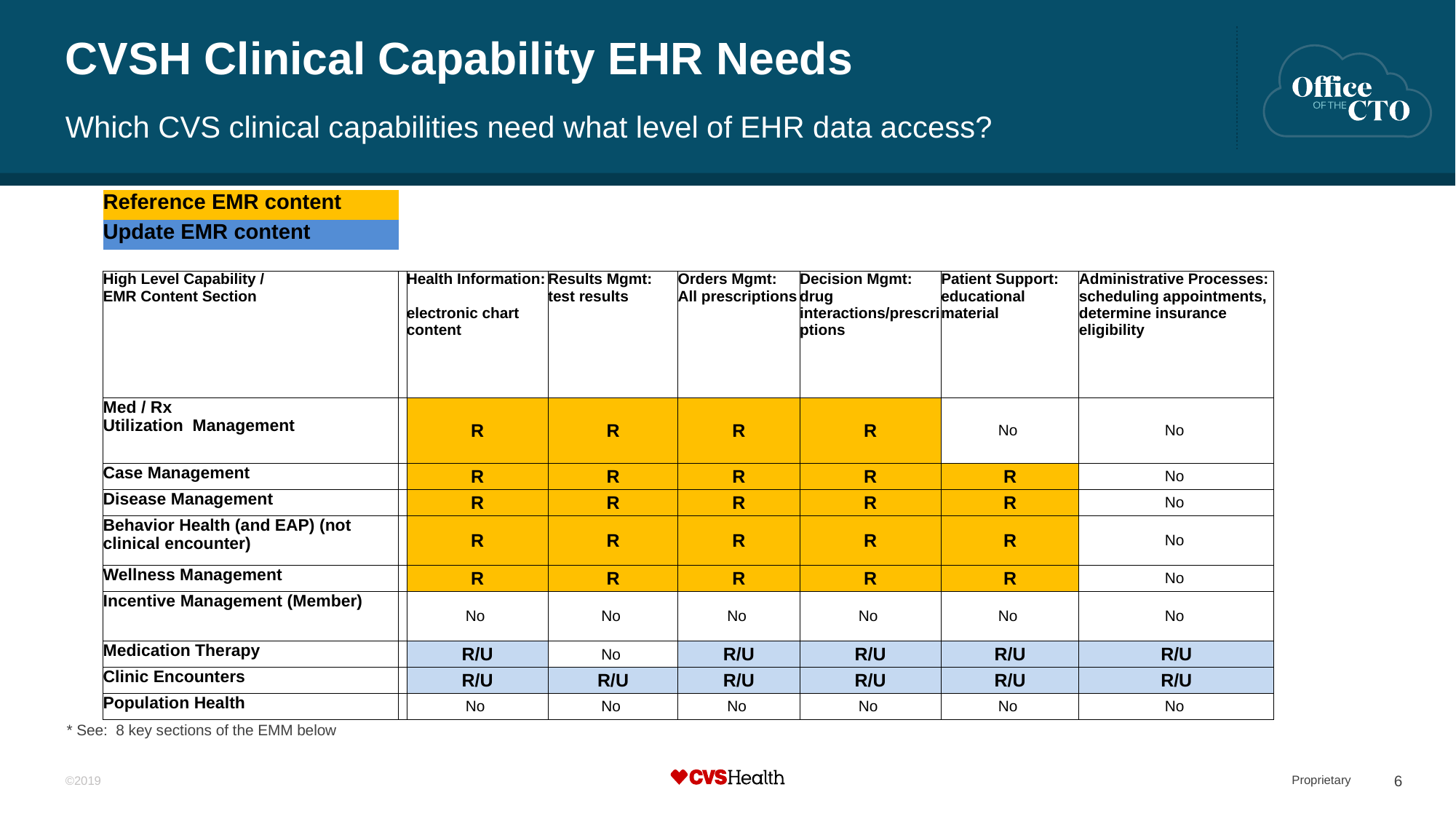

# CVSH Clinical Capability EHR Needs
Which CVS clinical capabilities need what level of EHR data access?
| Reference EMR content |  |  |  |  |  |  |  |
| --- | --- | --- | --- | --- | --- | --- | --- |
| Update EMR content |  |  |  |  |  |  |  |
|  |  |  |  |  |  |  |  |
| High Level Capability / EMR Content Section |  | Health Information: electronic chart content | Results Mgmt: test results | Orders Mgmt: All prescriptions | Decision Mgmt: drug interactions/prescriptions | Patient Support: educational material | Administrative Processes: scheduling appointments, determine insurance eligibility |
| Med / Rx Utilization Management |  | R | R | R | R | No | No |
| Case Management |  | R | R | R | R | R | No |
| Disease Management |  | R | R | R | R | R | No |
| Behavior Health (and EAP) (not clinical encounter) |  | R | R | R | R | R | No |
| Wellness Management |  | R | R | R | R | R | No |
| Incentive Management (Member) |  | No | No | No | No | No | No |
| Medication Therapy |  | R/U | No | R/U | R/U | R/U | R/U |
| Clinic Encounters |  | R/U | R/U | R/U | R/U | R/U | R/U |
| Population Health |  | No | No | No | No | No | No |
* See:  8 key sections of the EMM below